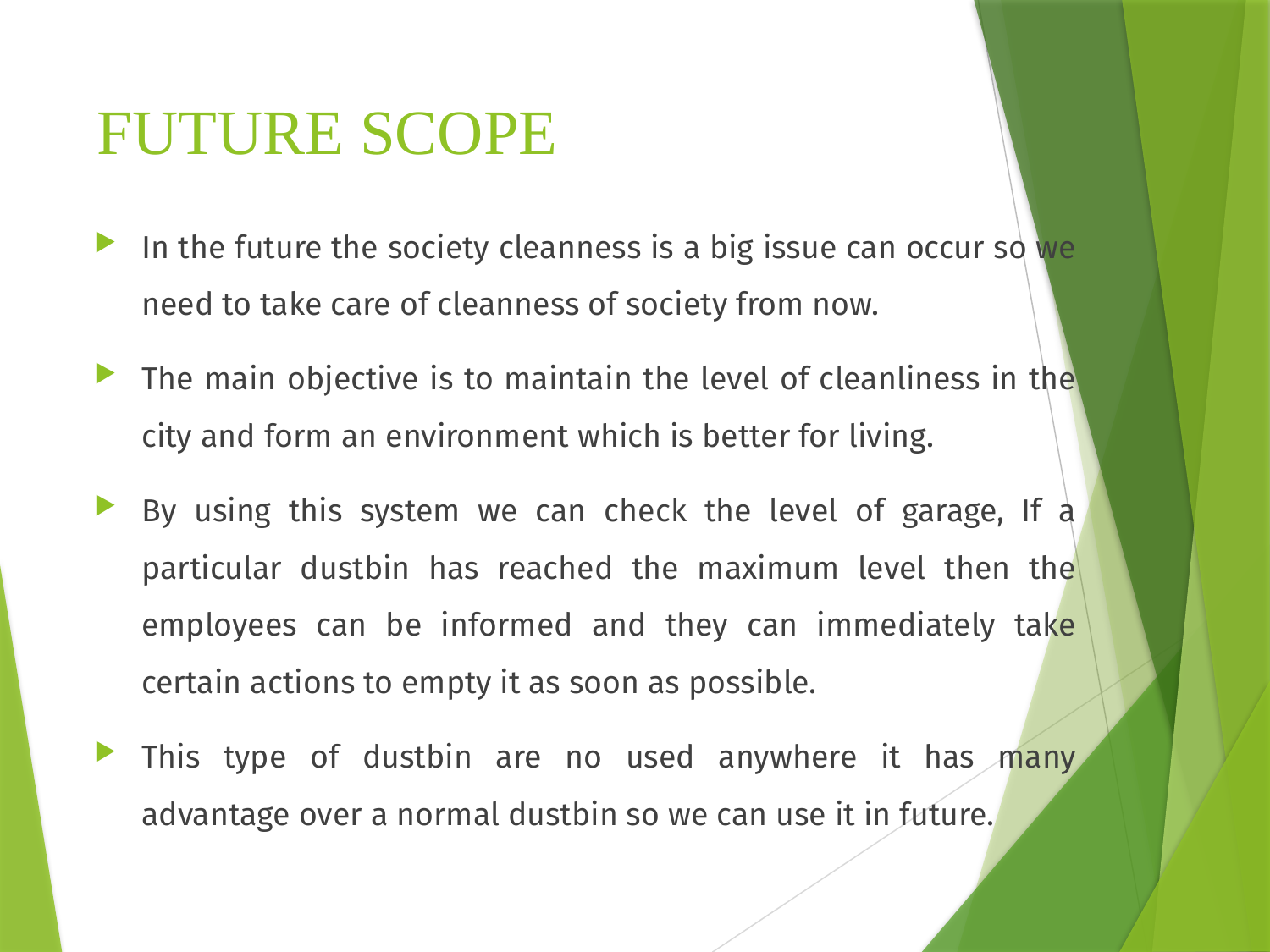

# FUTURE SCOPE
In the future the society cleanness is a big issue can occur so we need to take care of cleanness of society from now.
The main objective is to maintain the level of cleanliness in the city and form an environment which is better for living.
By using this system we can check the level of garage, If a particular dustbin has reached the maximum level then the employees can be informed and they can immediately take certain actions to empty it as soon as possible.
This type of dustbin are no used anywhere it has many advantage over a normal dustbin so we can use it in future.